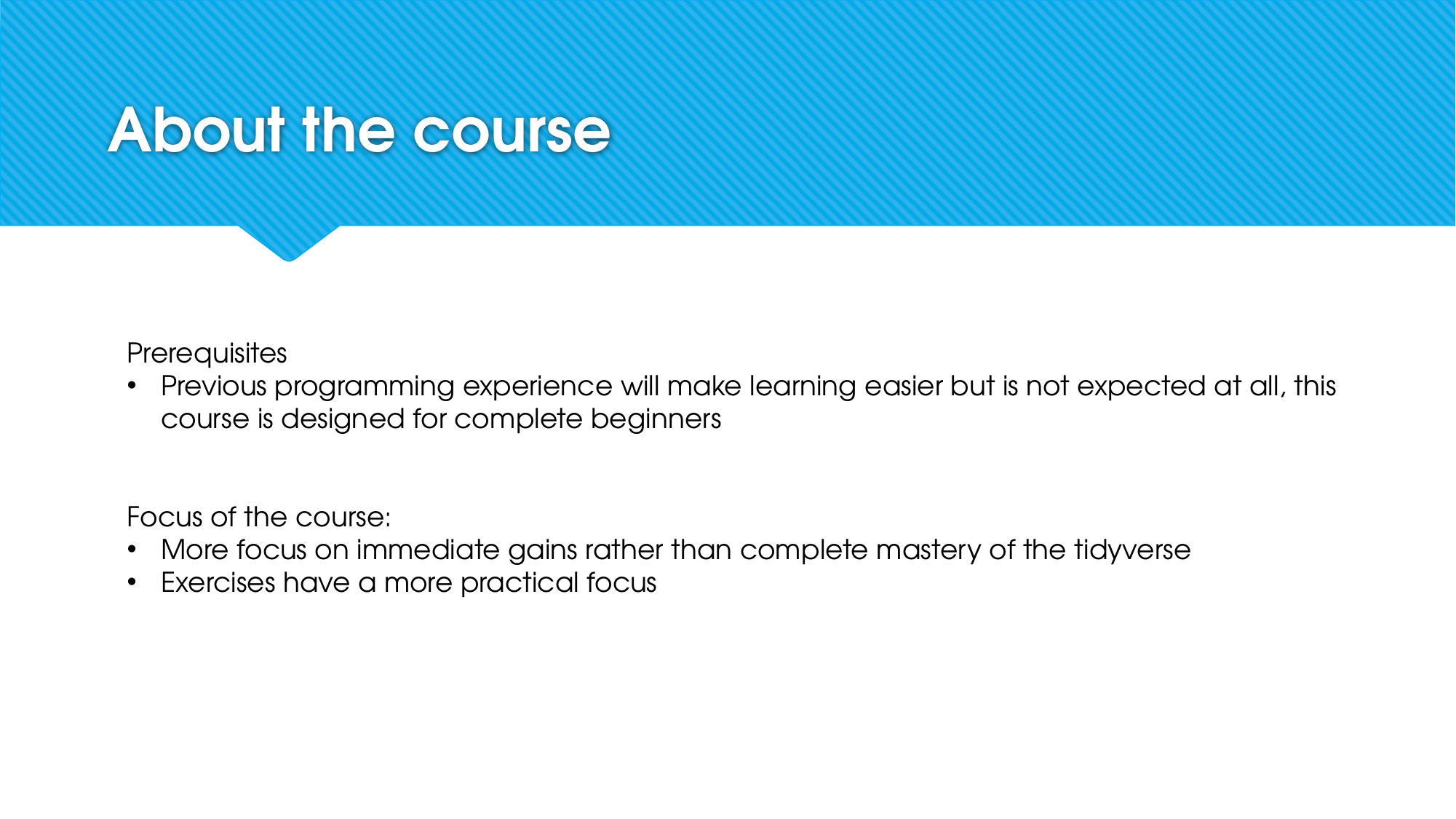

# About the course
Prerequisites
Previous programming experience will make learning easier but is not expected at all, this course is designed for complete beginners

Focus of the course:
More focus on immediate gains rather than complete mastery of the tidyverse
Exercises have a more practical focus